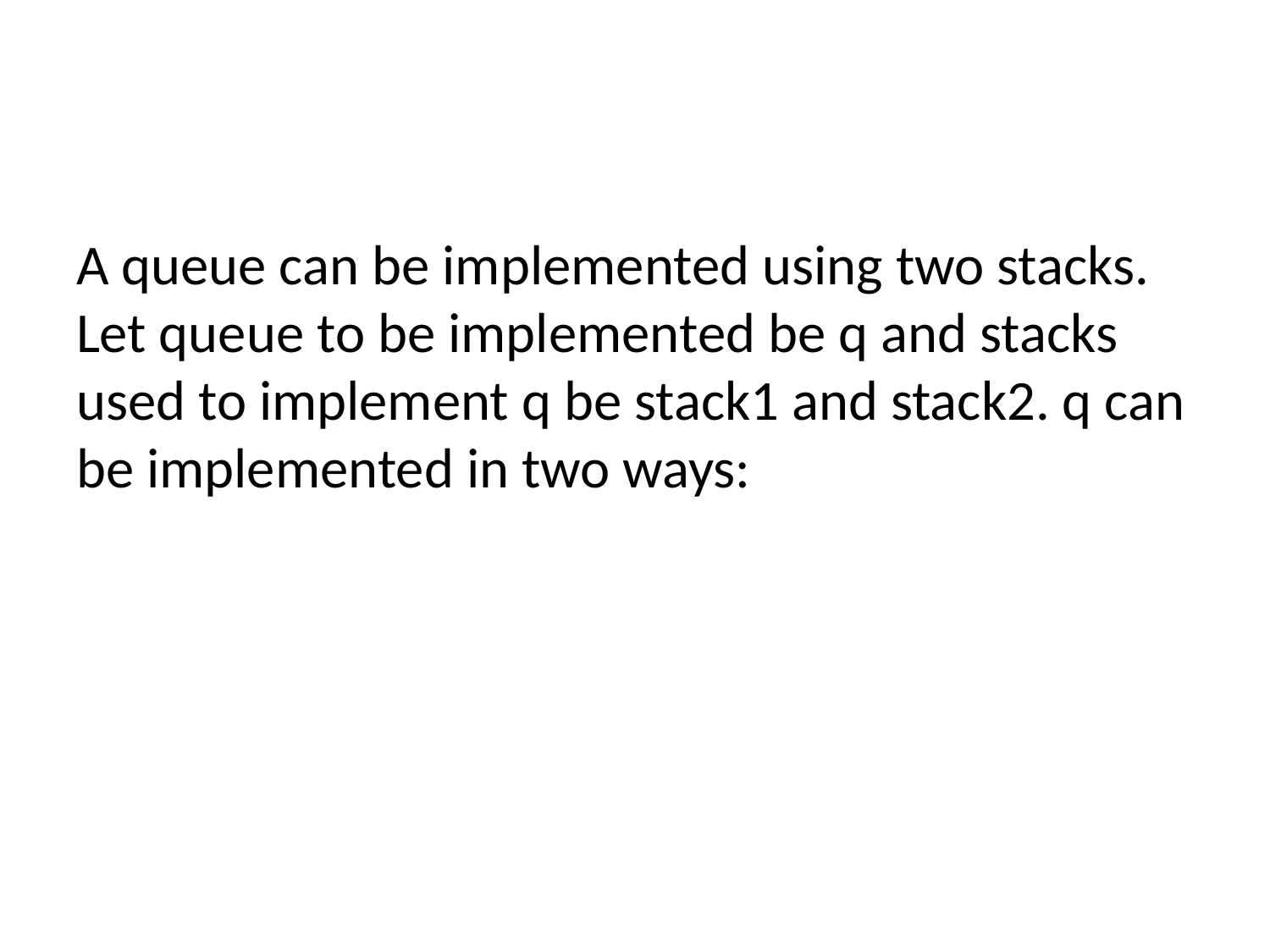

#
A queue can be implemented using two stacks. Let queue to be implemented be q and stacks used to implement q be stack1 and stack2. q can be implemented in two ways: